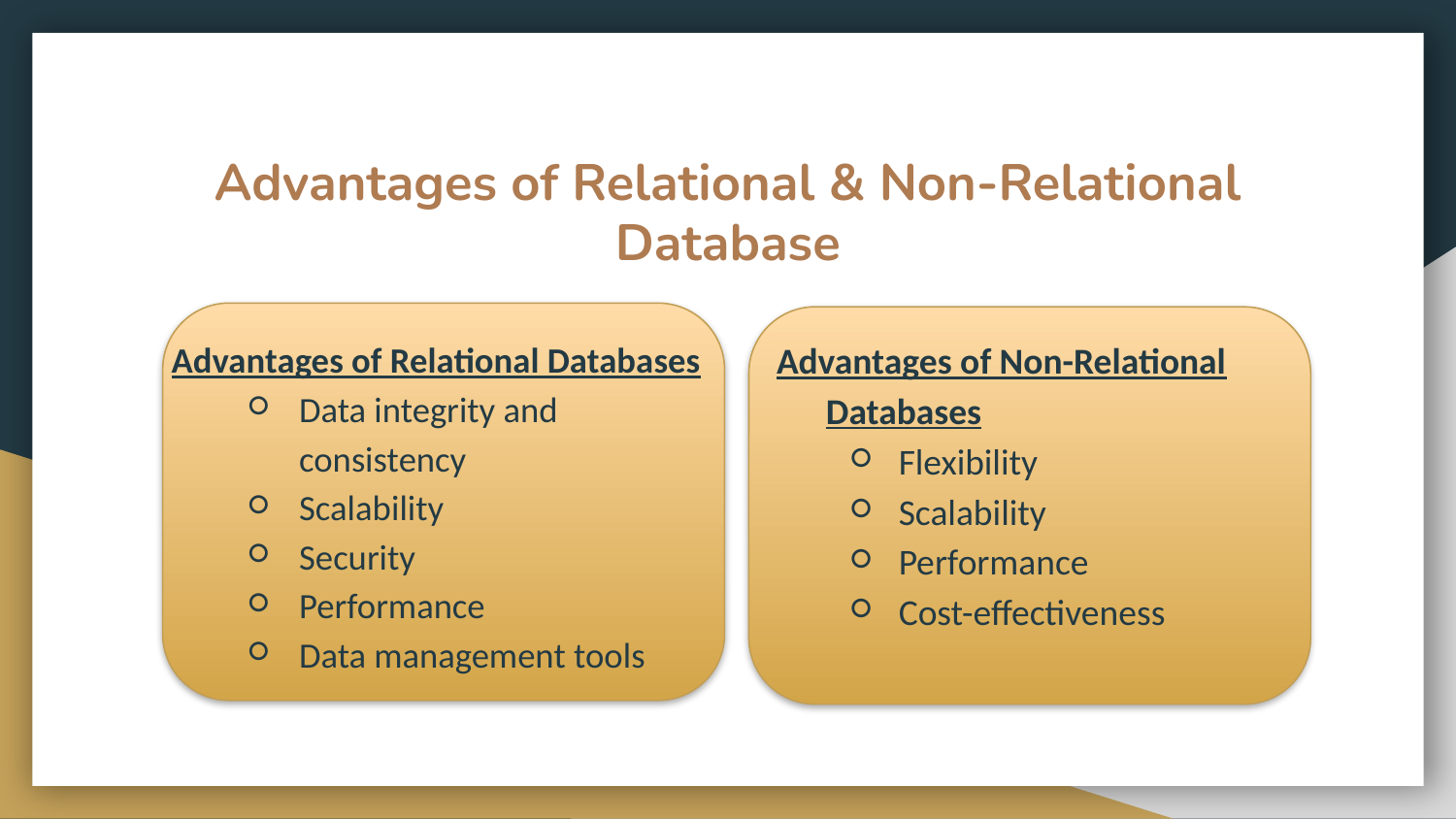

# Advantages of Relational & Non-Relational Database

Advantages of Relational Databases
Data integrity and consistency
Scalability
Security
Performance
Data management tools

Advantages of Non-Relational Databases
Flexibility
Scalability
Performance
Cost-effectiveness